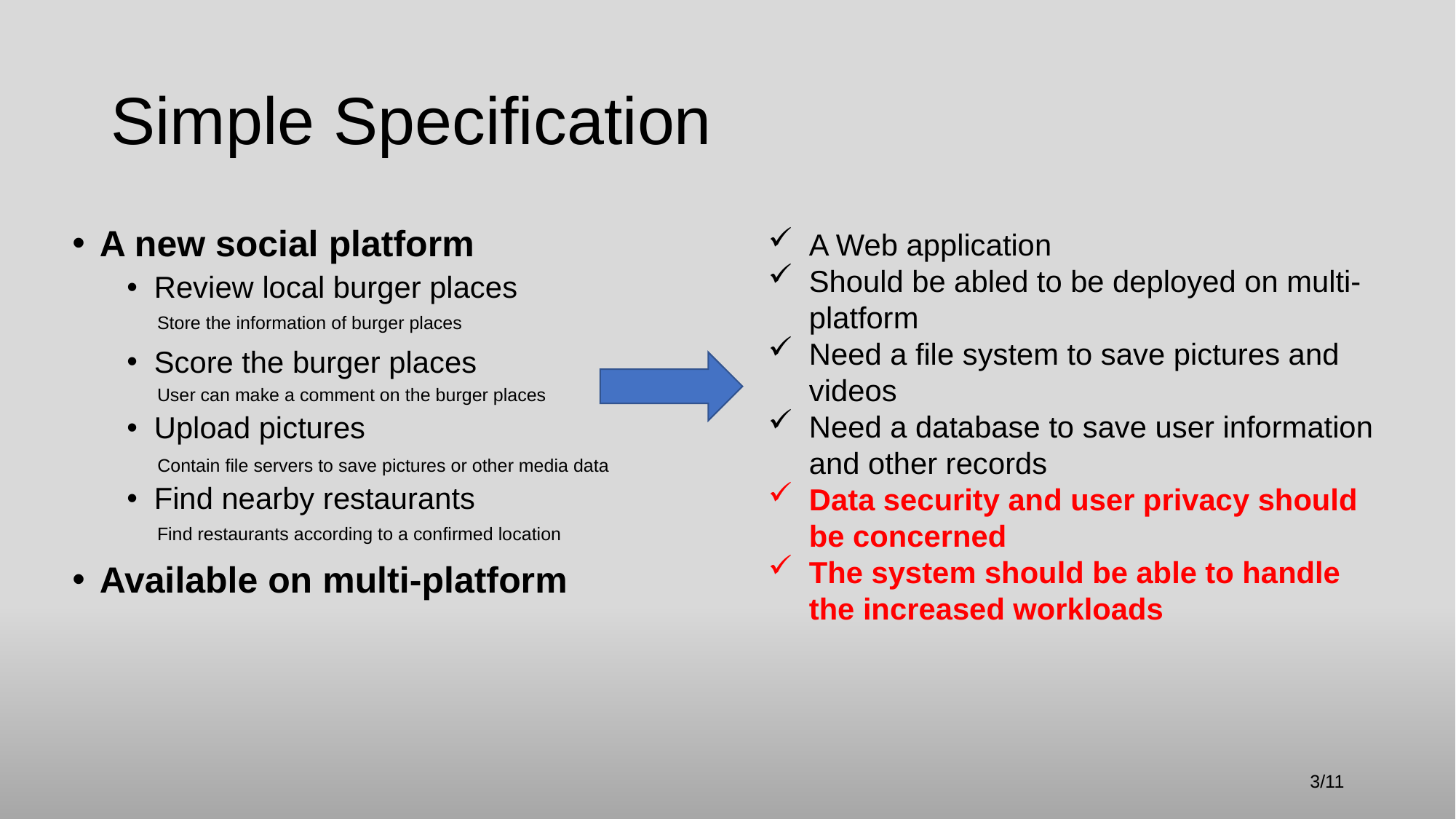

# Simple Specification
A new social platform
Review local burger places
    Store the information of burger places
Score the burger places
    User can make a comment on the burger places
Upload pictures
      Contain file servers to save pictures or other media data
Find nearby restaurants
    Find restaurants according to a confirmed location
Available on multi-platform
A Web application
Should be abled to be deployed on multi-platform
Need a file system to save pictures and videos
Need a database to save user information and other records
Data security and user privacy should be concerned
The system should be able to handle the increased workloads

3/11